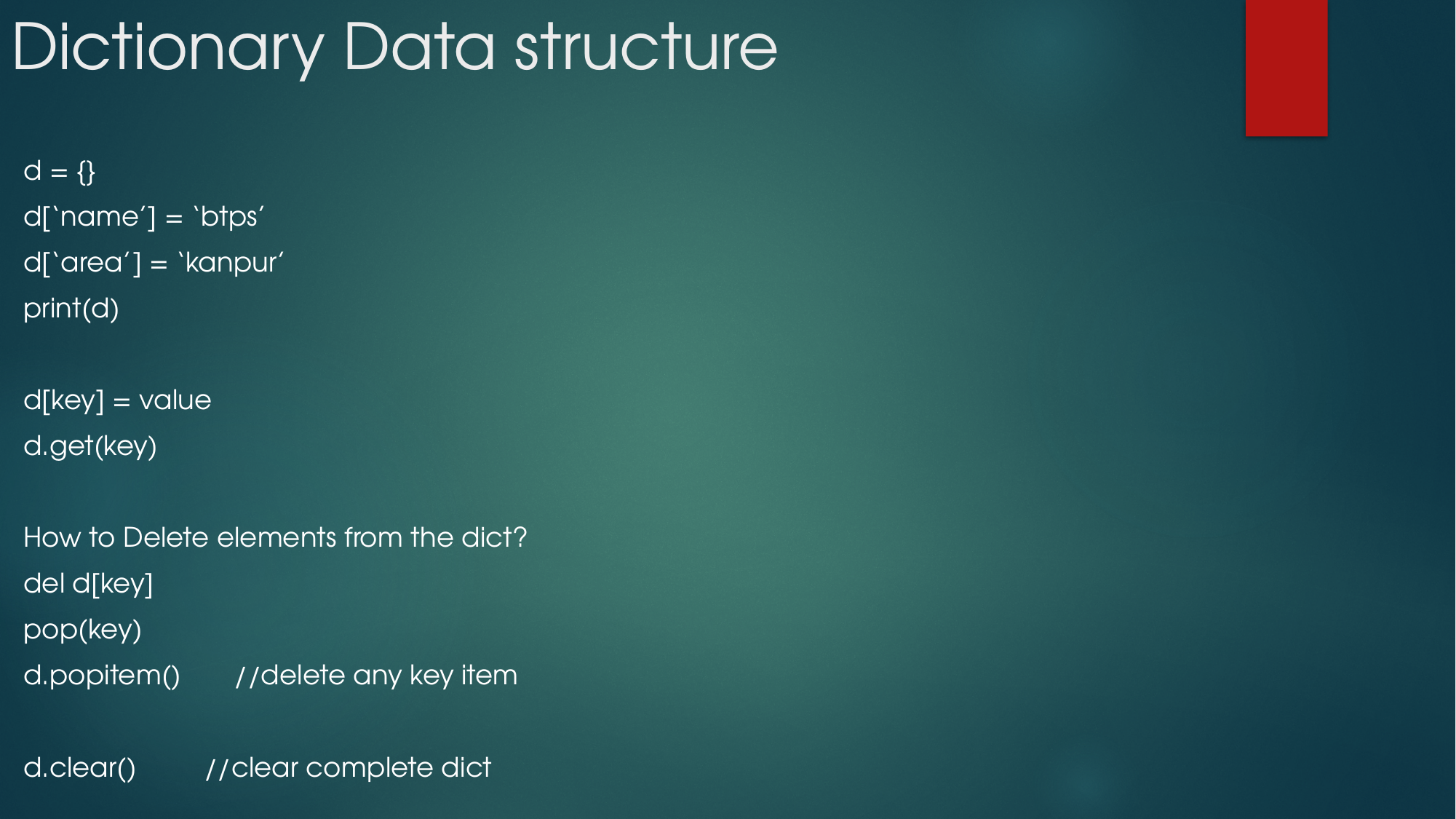

# Dictionary Data structure
d = {}
d[‘name’] = ‘btps’
d[‘area’] = ‘kanpur’
print(d)

d[key] = value
d.get(key)

How to Delete elements from the dict?
del d[key]
pop(key)
d.popitem()       //delete any key item

d.clear()         //clear complete dict